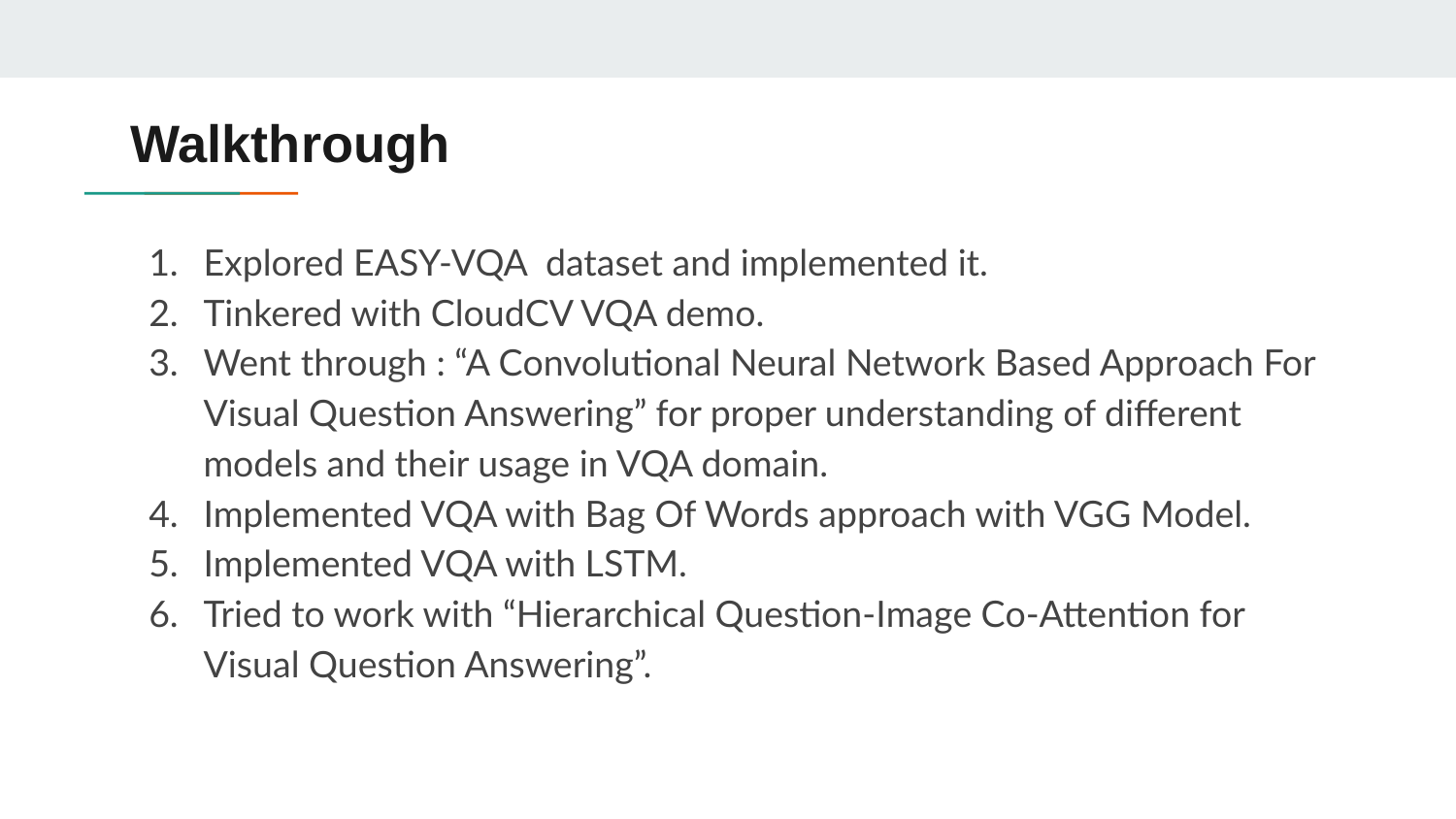

# Walkthrough
Explored EASY-VQA  dataset and implemented it.
Tinkered with CloudCV VQA demo.
Went through : “A Convolutional Neural Network Based Approach For Visual Question Answering” for proper understanding of different models and their usage in VQA domain.
Implemented VQA with Bag Of Words approach with VGG Model.
Implemented VQA with LSTM.
Tried to work with “Hierarchical Question-Image Co-Attention for Visual Question Answering”.